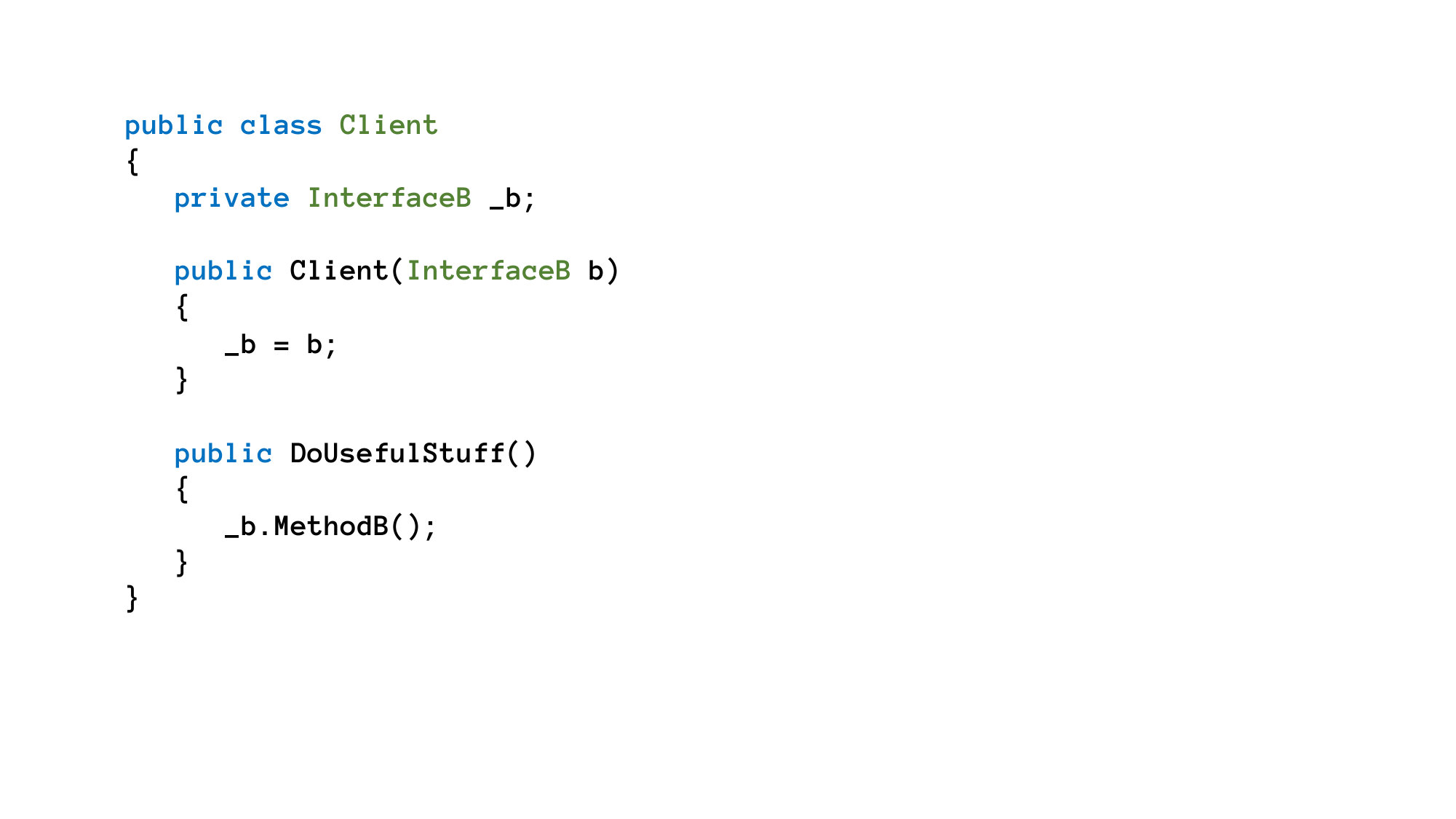

public class Client
{
   private InterfaceB _b;

   public Client(InterfaceB b)
   {
      _b = b;
   }

   public DoUsefulStuff()
   {
      _b.MethodB();
   }
}